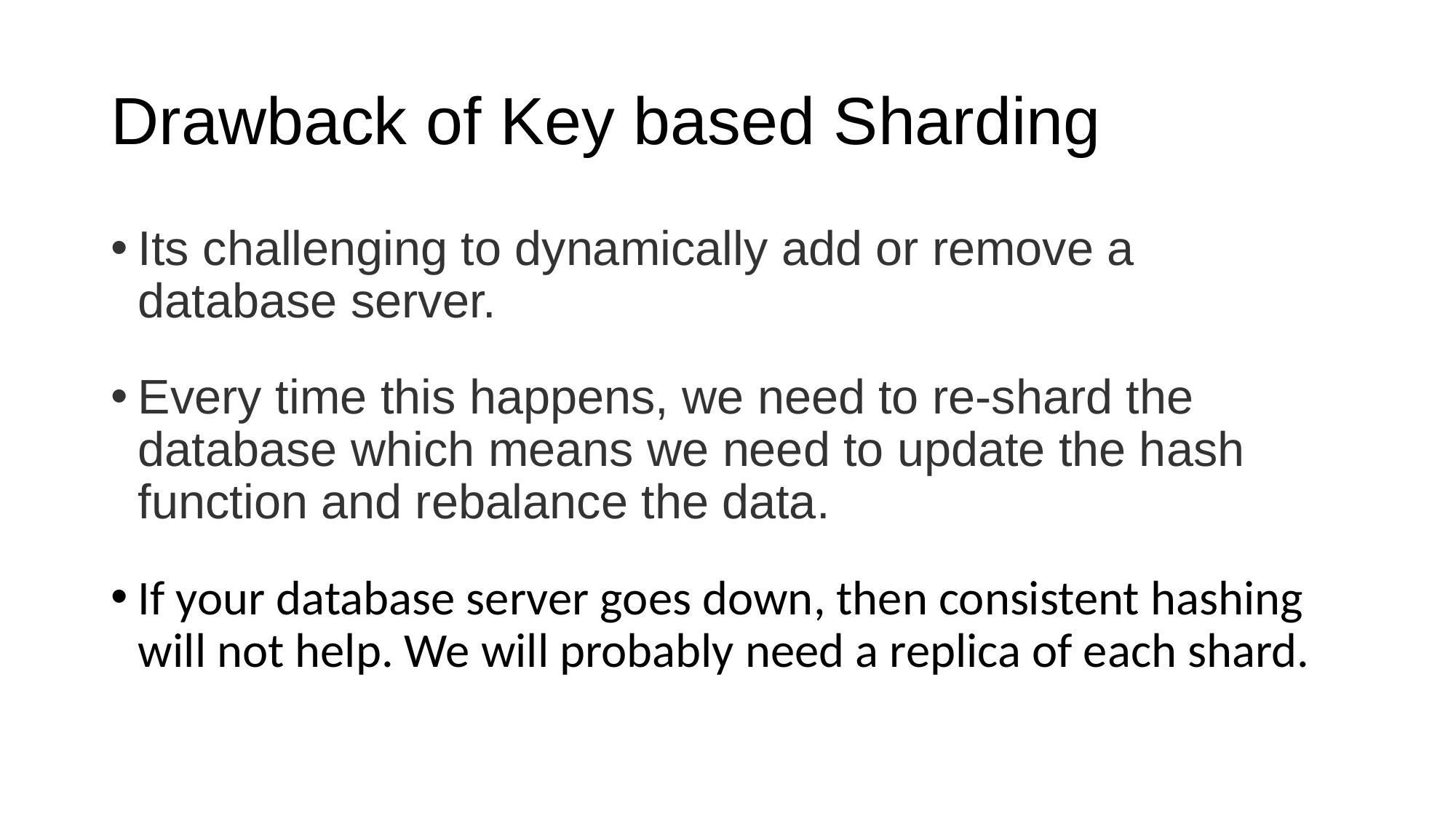

# Drawback of Key based Sharding
Its challenging to dynamically add or remove a database server.

Every time this happens, we need to re-shard the database which means we need to update the hash function and rebalance the data.

If your database server goes down, then consistent hashing will not help. We will probably need a replica of each shard.